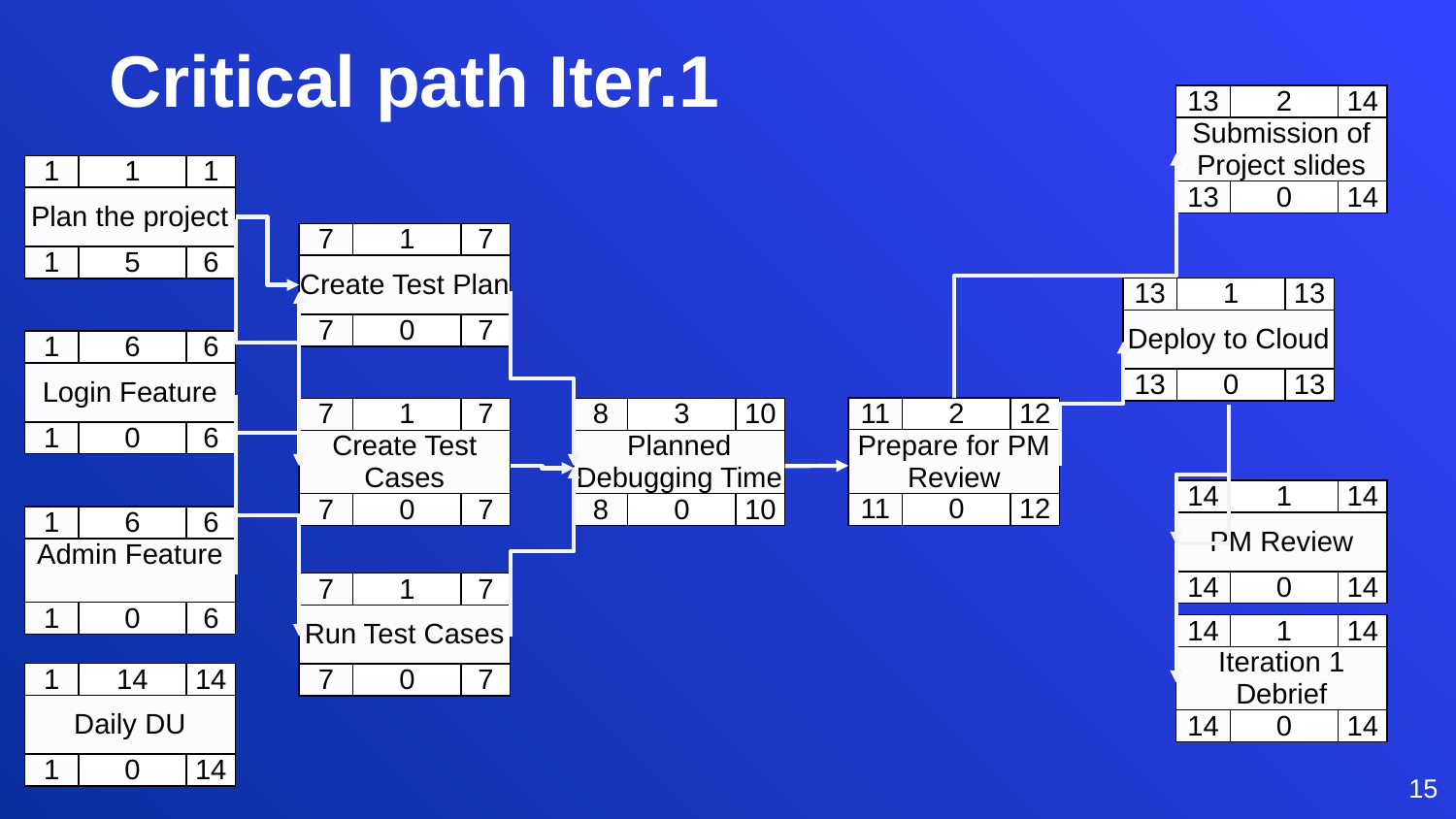

Critical path Iter.1

| 13 | 2 | 14 |
| --- | --- | --- |
| Submission of Project slides |  |  |
| 13 | 0 | 14 |
| 1 | 1 | 1 |
| --- | --- | --- |
| Plan the project |  |  |
| 1 | 5 | 6 |
| 7 | 1 | 7 |
| --- | --- | --- |
| Create Test Plan |  |  |
| 7 | 0 | 7 |
| 13 | 1 | 13 |
| --- | --- | --- |
| Deploy to Cloud |  |  |
| 13 | 0 | 13 |
| 1 | 6 | 6 |
| --- | --- | --- |
| Login Feature |  |  |
| 1 | 0 | 6 |
| 11 | 2 | 12 |
| --- | --- | --- |
| Prepare for PM Review |  |  |
| 11 | 0 | 12 |
| 7 | 1 | 7 |
| --- | --- | --- |
| Create Test Cases |  |  |
| 7 | 0 | 7 |
| 8 | 3 | 10 |
| --- | --- | --- |
| Planned Debugging Time |  |  |
| 8 | 0 | 10 |
| 14 | 1 | 14 |
| --- | --- | --- |
| PM Review |  |  |
| 14 | 0 | 14 |
| 1 | 6 | 6 |
| --- | --- | --- |
| Admin Feature |  |  |
| 1 | 0 | 6 |
| 7 | 1 | 7 |
| --- | --- | --- |
| Run Test Cases |  |  |
| 7 | 0 | 7 |
| 14 | 1 | 14 |
| --- | --- | --- |
| Iteration 1 Debrief |  |  |
| 14 | 0 | 14 |
| 1 | 14 | 14 |
| --- | --- | --- |
| Daily DU |  |  |
| 1 | 0 | 14 |
15